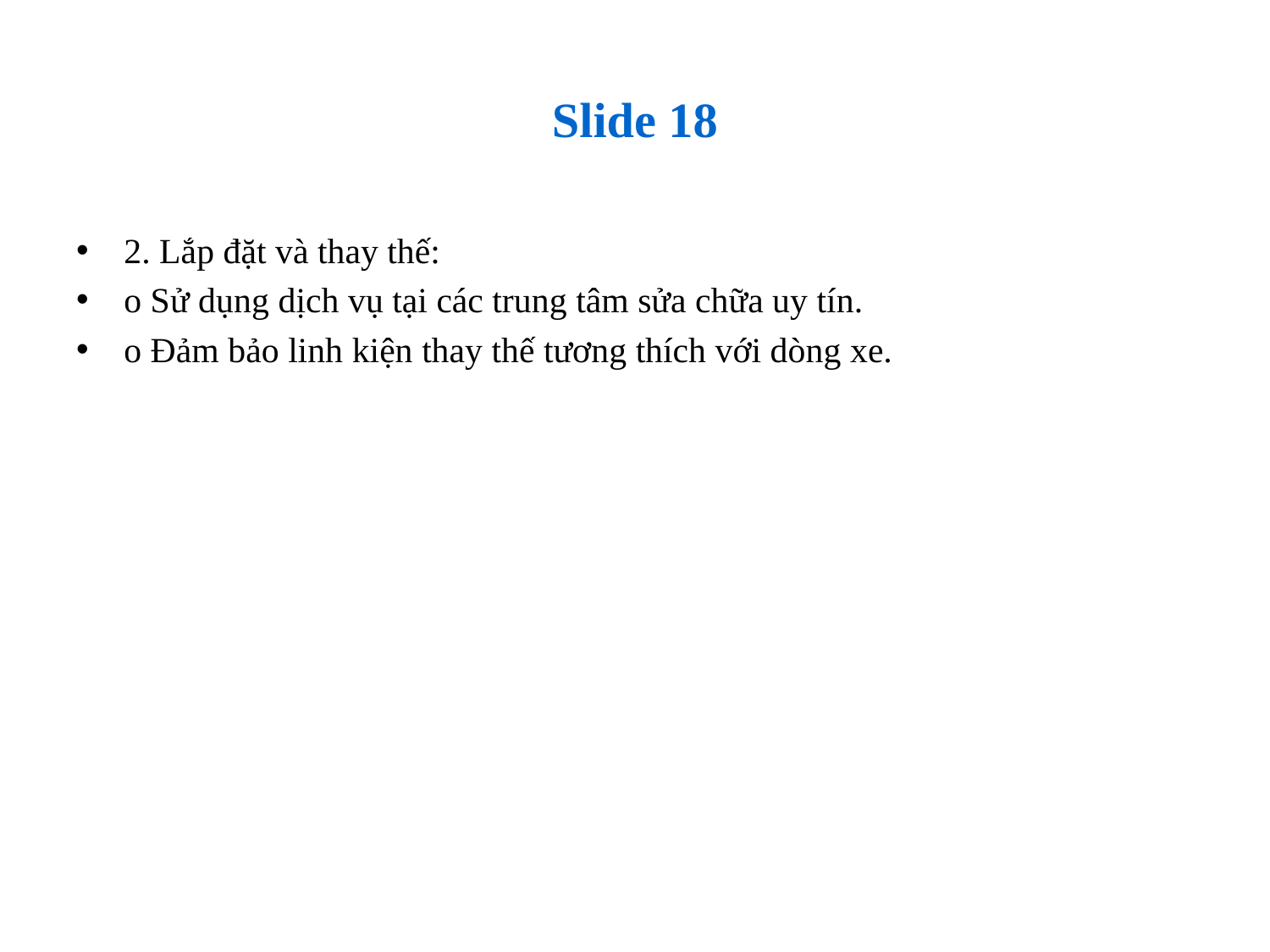

# Slide 18
2. Lắp đặt và thay thế:
o Sử dụng dịch vụ tại các trung tâm sửa chữa uy tín.
o Đảm bảo linh kiện thay thế tương thích với dòng xe.